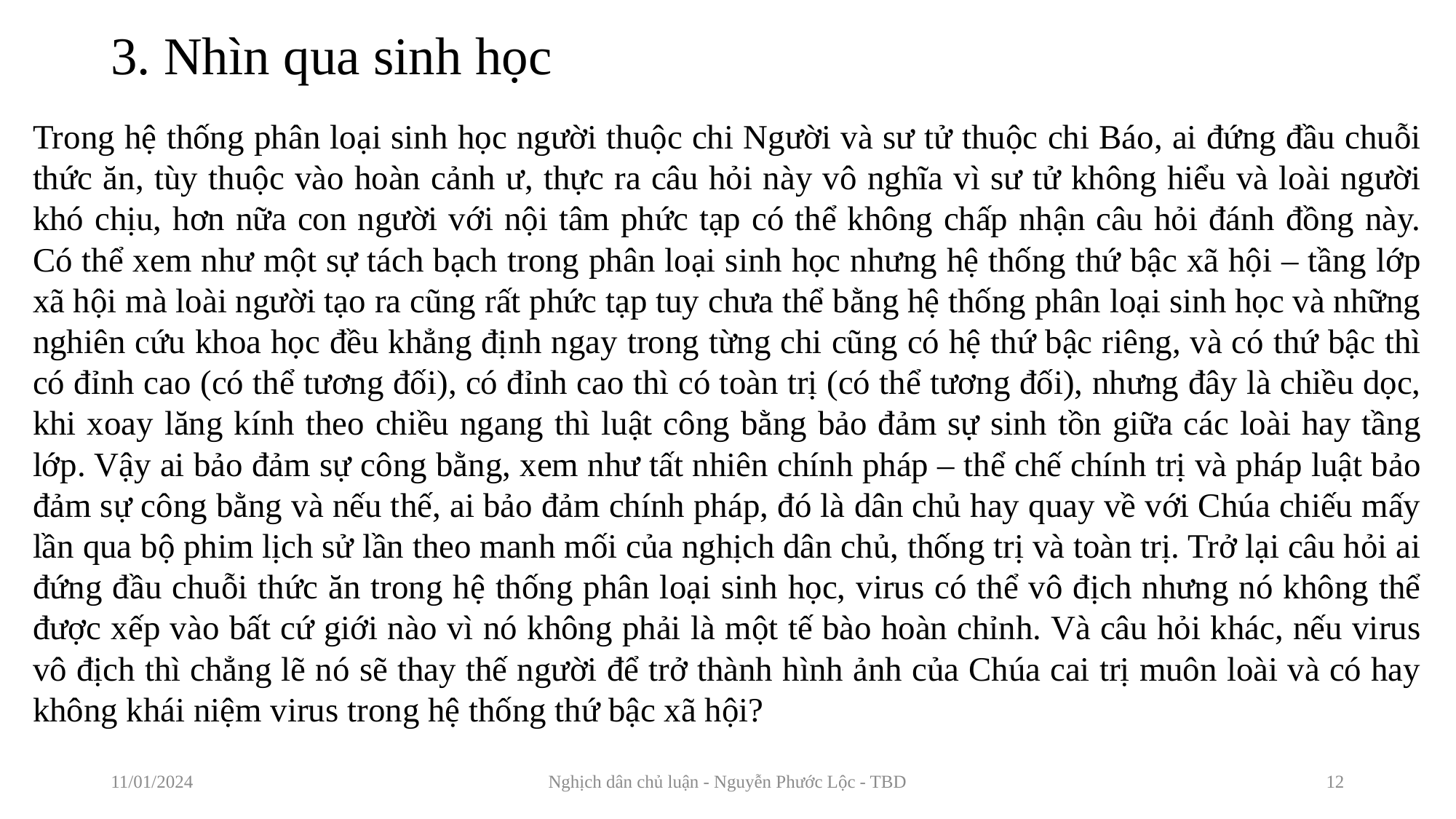

# 3. Nhìn qua sinh học
Trong hệ thống phân loại sinh học người thuộc chi Người và sư tử thuộc chi Báo, ai đứng đầu chuỗi thức ăn, tùy thuộc vào hoàn cảnh ư, thực ra câu hỏi này vô nghĩa vì sư tử không hiểu và loài người khó chịu, hơn nữa con người với nội tâm phức tạp có thể không chấp nhận câu hỏi đánh đồng này. Có thể xem như một sự tách bạch trong phân loại sinh học nhưng hệ thống thứ bậc xã hội – tầng lớp xã hội mà loài người tạo ra cũng rất phức tạp tuy chưa thể bằng hệ thống phân loại sinh học và những nghiên cứu khoa học đều khẳng định ngay trong từng chi cũng có hệ thứ bậc riêng, và có thứ bậc thì có đỉnh cao (có thể tương đối), có đỉnh cao thì có toàn trị (có thể tương đối), nhưng đây là chiều dọc, khi xoay lăng kính theo chiều ngang thì luật công bằng bảo đảm sự sinh tồn giữa các loài hay tầng lớp. Vậy ai bảo đảm sự công bằng, xem như tất nhiên chính pháp – thể chế chính trị và pháp luật bảo đảm sự công bằng và nếu thế, ai bảo đảm chính pháp, đó là dân chủ hay quay về với Chúa chiếu mấy lần qua bộ phim lịch sử lần theo manh mối của nghịch dân chủ, thống trị và toàn trị. Trở lại câu hỏi ai đứng đầu chuỗi thức ăn trong hệ thống phân loại sinh học, virus có thể vô địch nhưng nó không thể được xếp vào bất cứ giới nào vì nó không phải là một tế bào hoàn chỉnh. Và câu hỏi khác, nếu virus vô địch thì chẳng lẽ nó sẽ thay thế người để trở thành hình ảnh của Chúa cai trị muôn loài và có hay không khái niệm virus trong hệ thống thứ bậc xã hội?
11/01/2024
Nghịch dân chủ luận - Nguyễn Phước Lộc - TBD
12